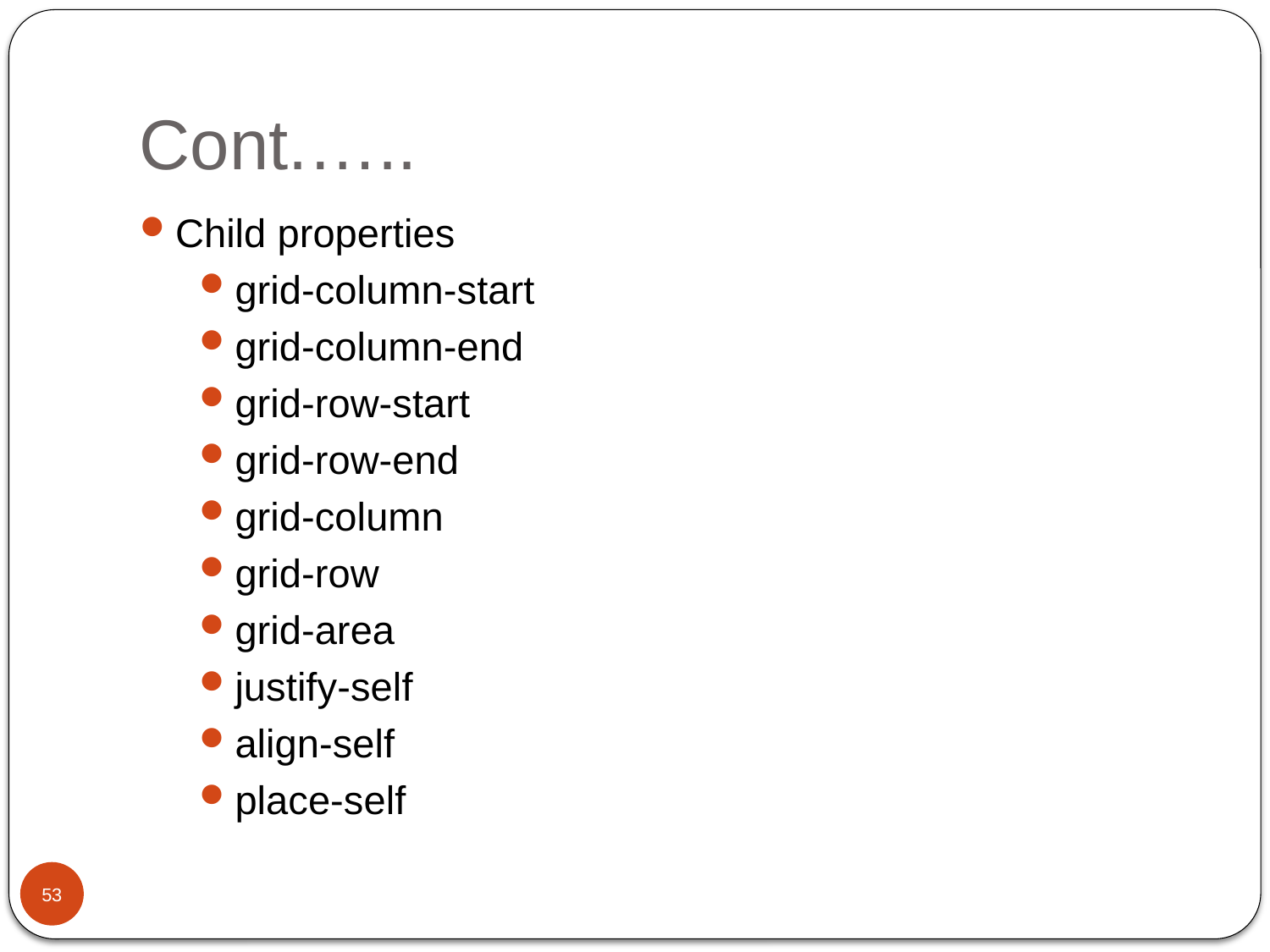

Cont.…..
Child properties
grid-column-start
grid-column-end
grid-row-start
grid-row-end
grid-column
grid-row
grid-area
justify-self
align-self
place-self

53